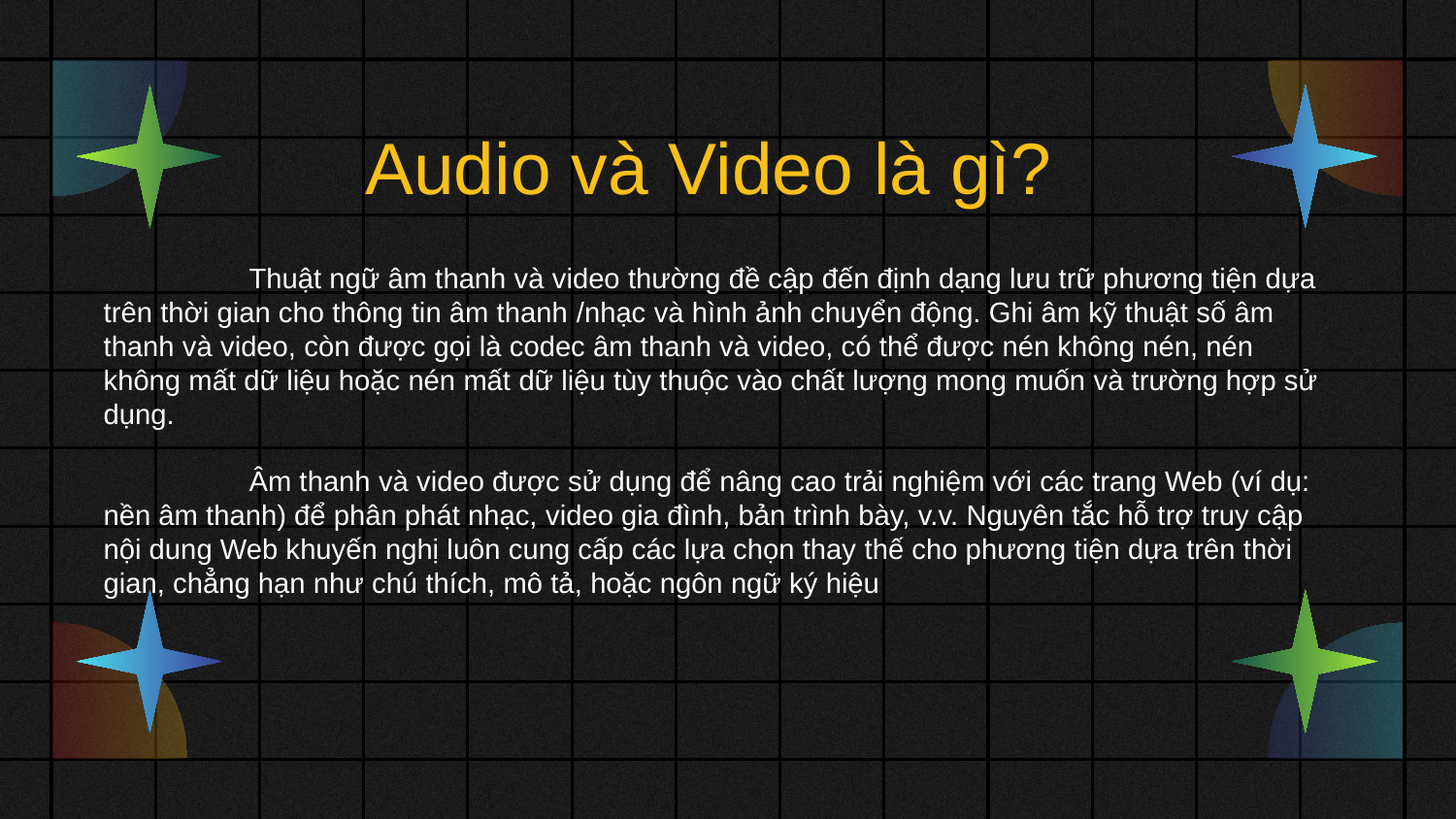

# Audio và Video là gì?
	Thuật ngữ âm thanh và video thường đề cập đến định dạng lưu trữ phương tiện dựa trên thời gian cho thông tin âm thanh /nhạc và hình ảnh chuyển động. Ghi âm kỹ thuật số âm thanh và video, còn được gọi là codec âm thanh và video, có thể được nén không nén, nén không mất dữ liệu hoặc nén mất dữ liệu tùy thuộc vào chất lượng mong muốn và trường hợp sử dụng.

	Âm thanh và video được sử dụng để nâng cao trải nghiệm với các trang Web (ví dụ: nền âm thanh) để phân phát nhạc, video gia đình, bản trình bày, v.v. Nguyên tắc hỗ trợ truy cập nội dung Web khuyến nghị luôn cung cấp các lựa chọn thay thế cho phương tiện dựa trên thời gian, chẳng hạn như chú thích, mô tả, hoặc ngôn ngữ ký hiệu